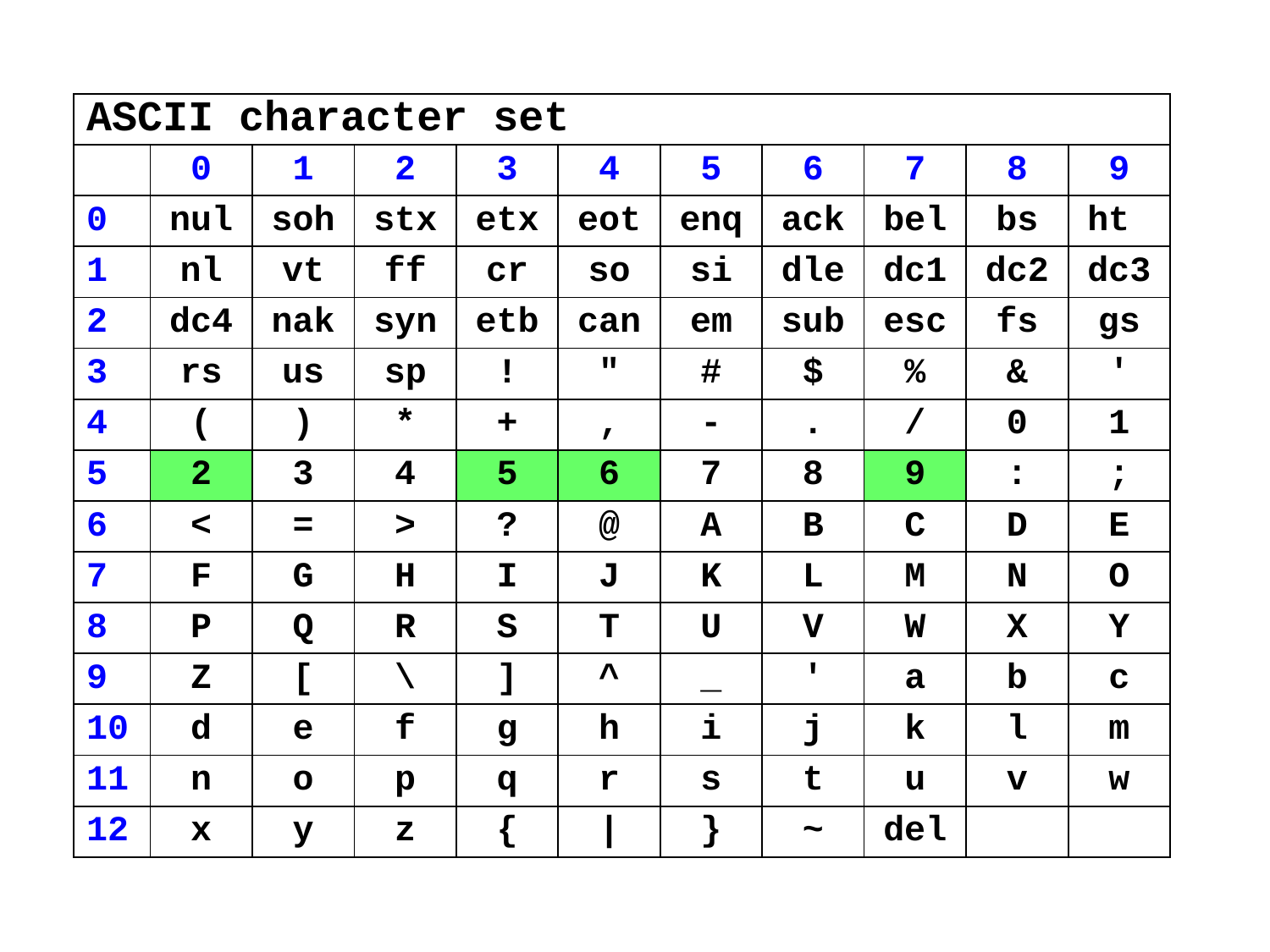

| ASCII character set |  |  |  |  |  |  |  |  |  |  |
| --- | --- | --- | --- | --- | --- | --- | --- | --- | --- | --- |
|  | 0 | 1 | 2 | 3 | 4 | 5 | 6 | 7 | 8 | 9 |
| 0 | nul | soh | stx | etx | eot | enq | ack | bel | bs | ht |
| 1 | nl | vt | ff | cr | so | si | dle | dc1 | dc2 | dc3 |
| 2 | dc4 | nak | syn | etb | can | em | sub | esc | fs | gs |
| 3 | rs | us | sp | ! | " | # | $ | % | & | ' |
| 4 | ( | ) | \* | + | , | - | . | / | 0 | 1 |
| 5 | 2 | 3 | 4 | 5 | 6 | 7 | 8 | 9 | : | ; |
| 6 | < | = | > | ? | @ | A | B | C | D | E |
| 7 | F | G | H | I | J | K | L | M | N | O |
| 8 | P | Q | R | S | T | U | V | W | X | Y |
| 9 | Z | [ | \ | ] | ^ | \_ | ' | a | b | c |
| 10 | d | e | f | g | h | i | j | k | l | m |
| 11 | n | o | p | q | r | s | t | u | v | w |
| 12 | x | y | z | { | | | } | ~ | del |  |  |